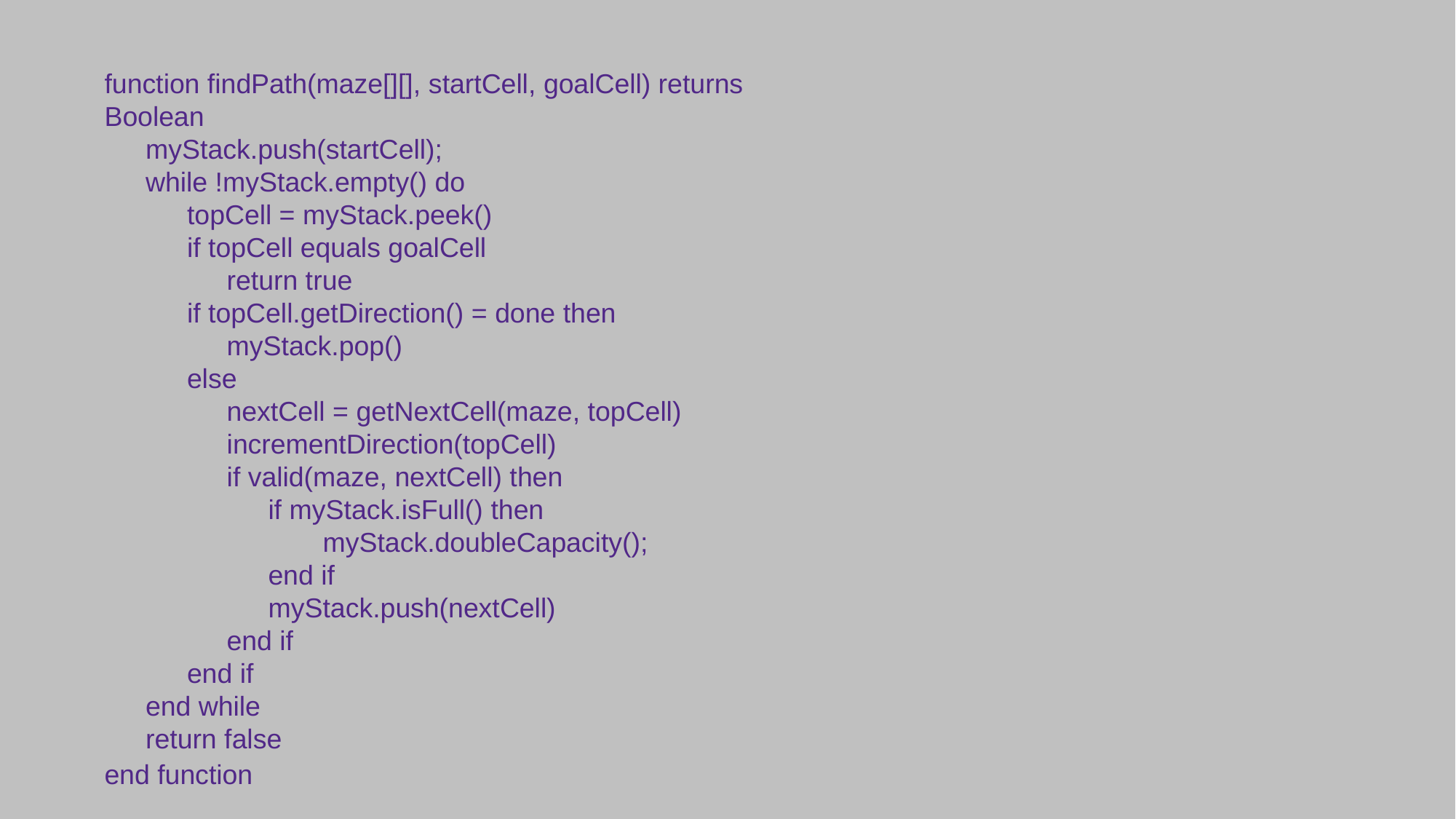

function findPath(maze[][], startCell, goalCell) returns Boolean
	myStack.push(startCell);
	while !myStack.empty() do
		topCell = myStack.peek()
		if topCell equals goalCell
			return true
		if topCell.getDirection() = done then
			myStack.pop()
		else
			nextCell = getNextCell(maze, topCell)
			incrementDirection(topCell)
			if valid(maze, nextCell) then
				if myStack.isFull() then
					myStack.doubleCapacity();
				end if
				myStack.push(nextCell)
			end if
		end if
	end while
	return false
end function